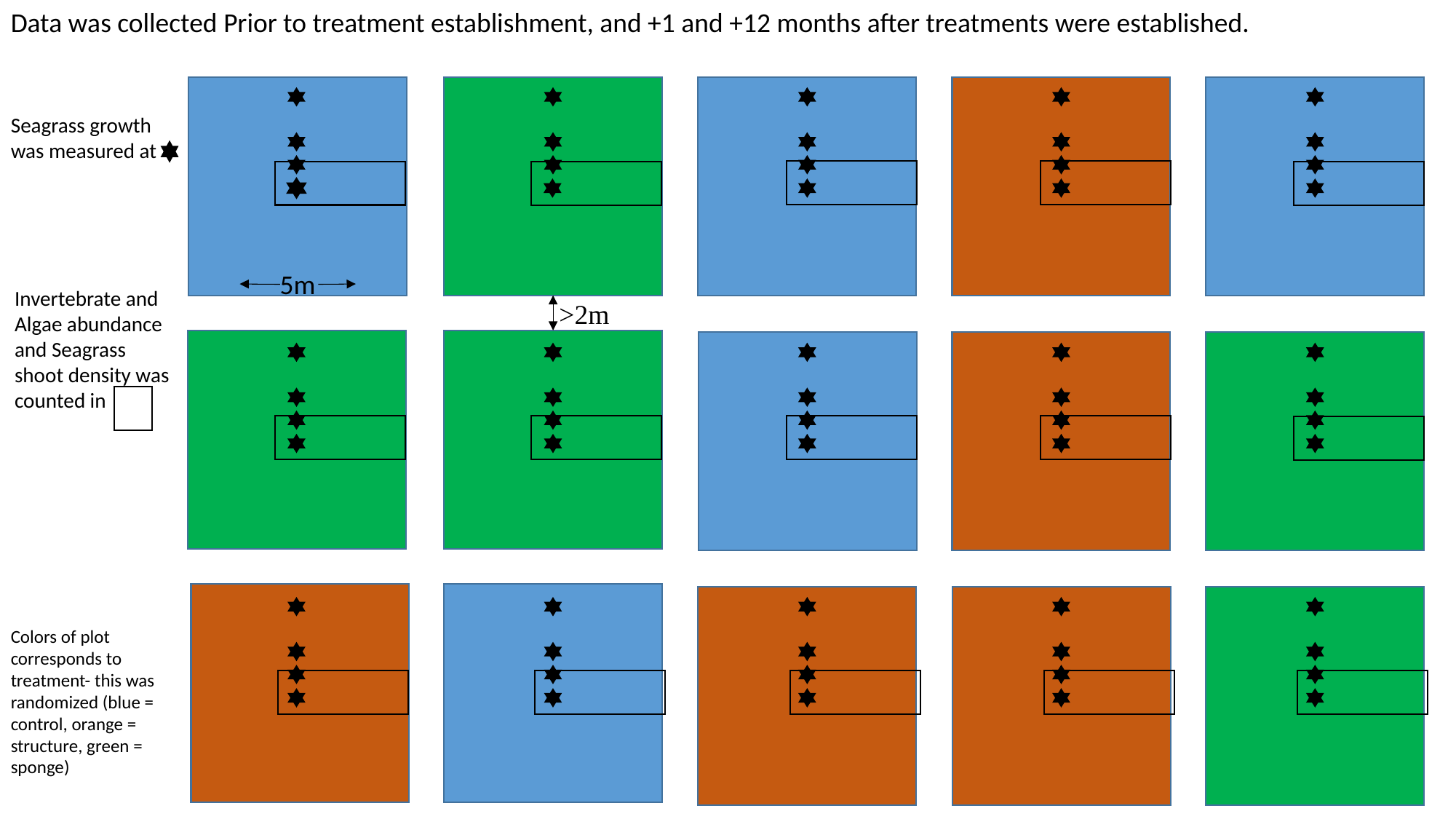

Data was collected Prior to treatment establishment, and +1 and +12 months after treatments were established.

Seagrass growth was measured at

5m
Invertebrate and Algae abundance and Seagrass shoot density was counted in
>2m

Colors of plot corresponds to treatment- this was randomized (blue = control, orange = structure, green = sponge)